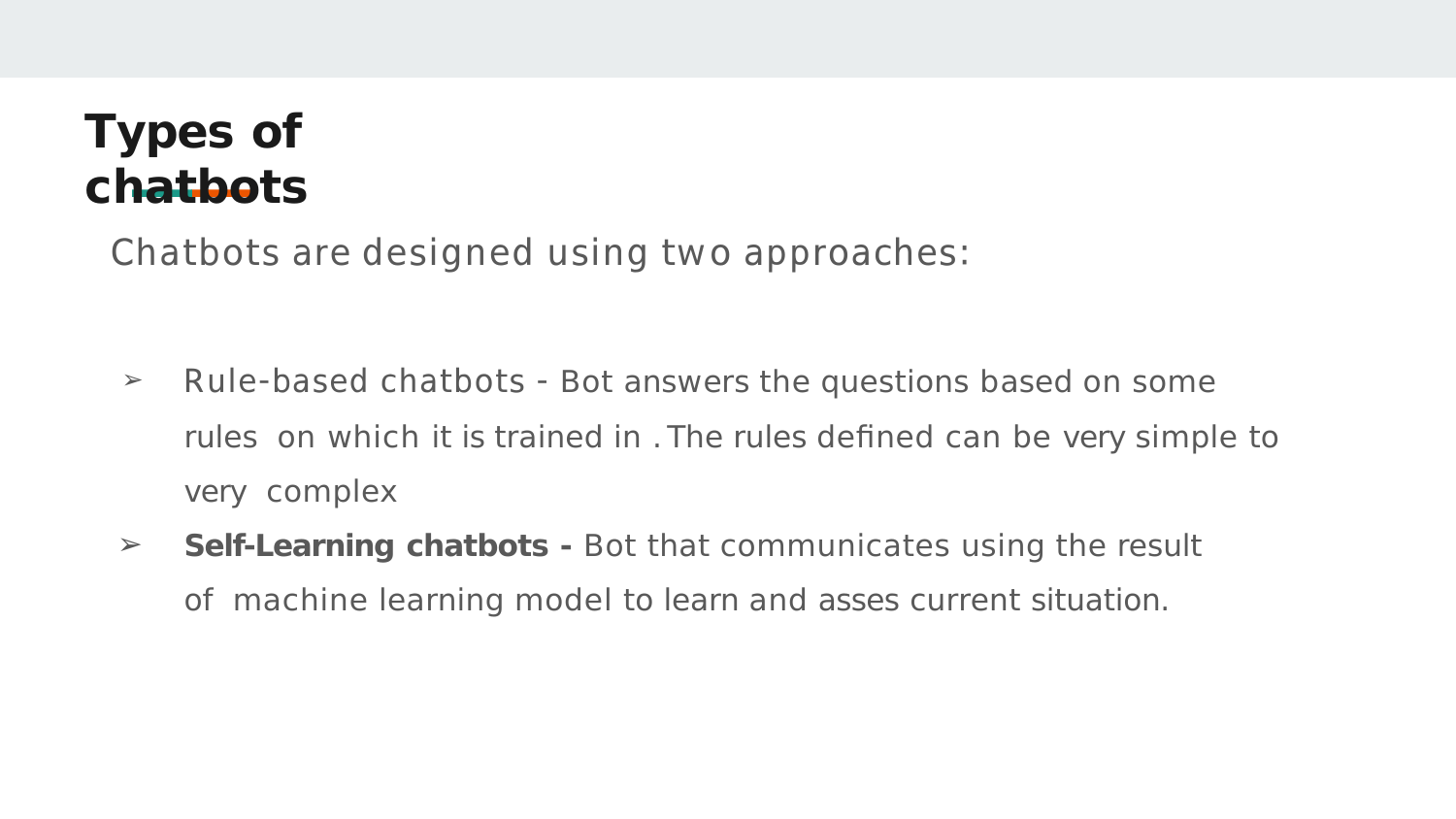

# Types of chatbots
Chatbots are designed using two approaches:

Rule-based chatbots - Bot answers the questions based on some rules  on which it is trained in . The rules deﬁned can be very simple to very  complex
Self-Learning chatbots - Bot that communicates using the result of  machine learning model to learn and asses current situation.